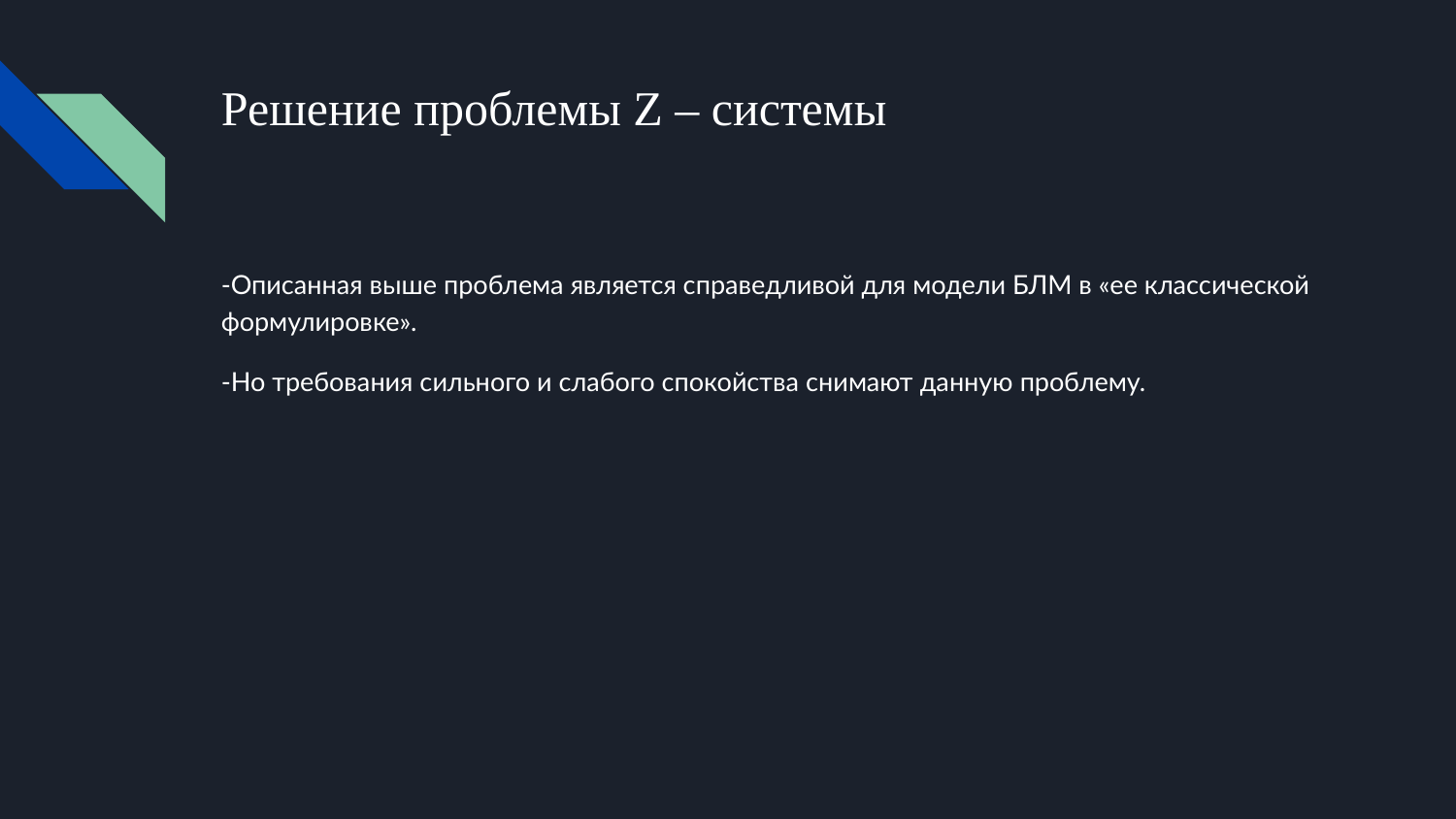

# Решение проблемы Z – системы
-Описанная выше проблема является справедливой для модели БЛМ в «ее классической формулировке».
-Но требования сильного и слабого спокойства снимают данную проблему.